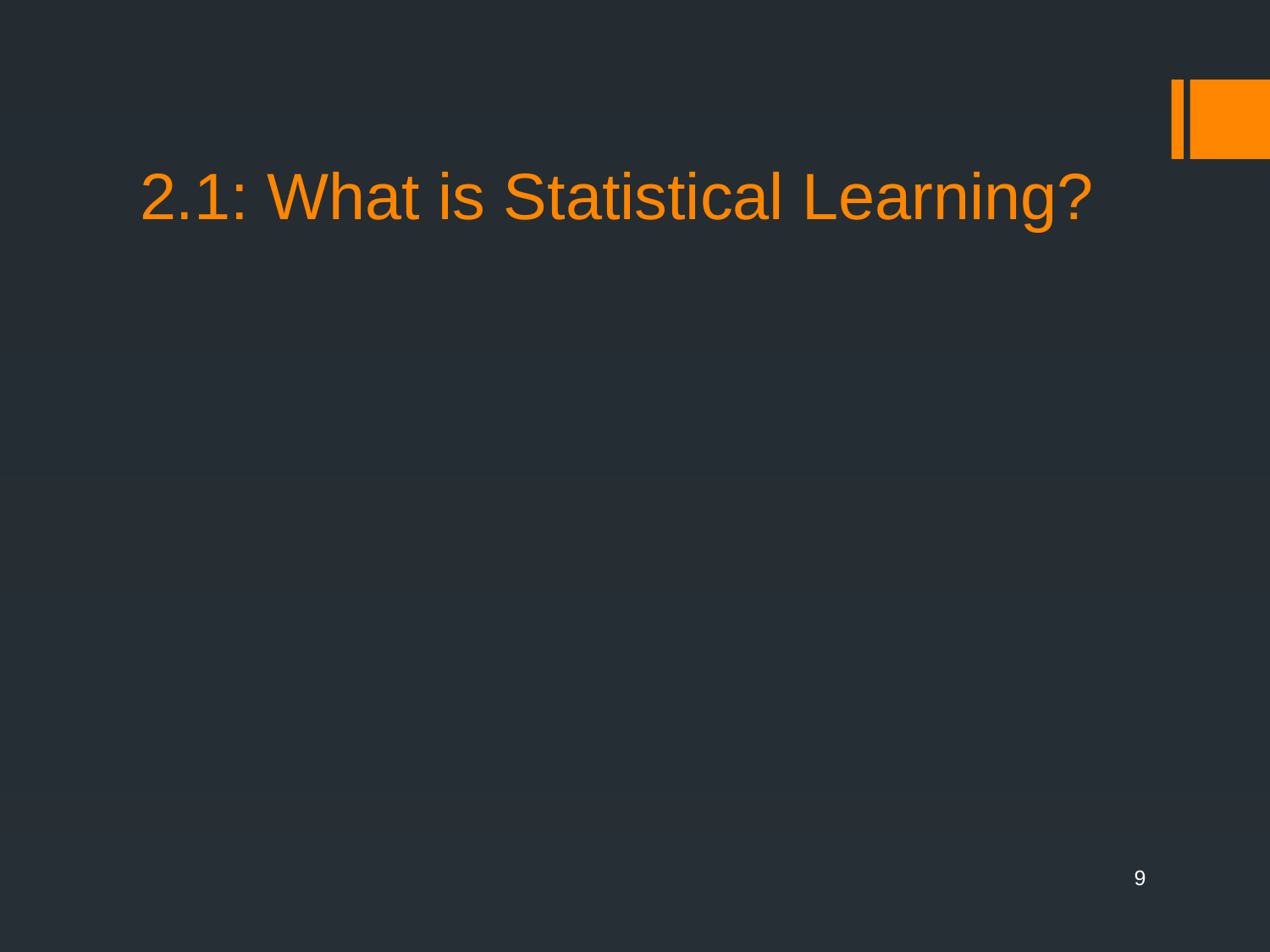

# 2.1: What is Statistical Learning?

9